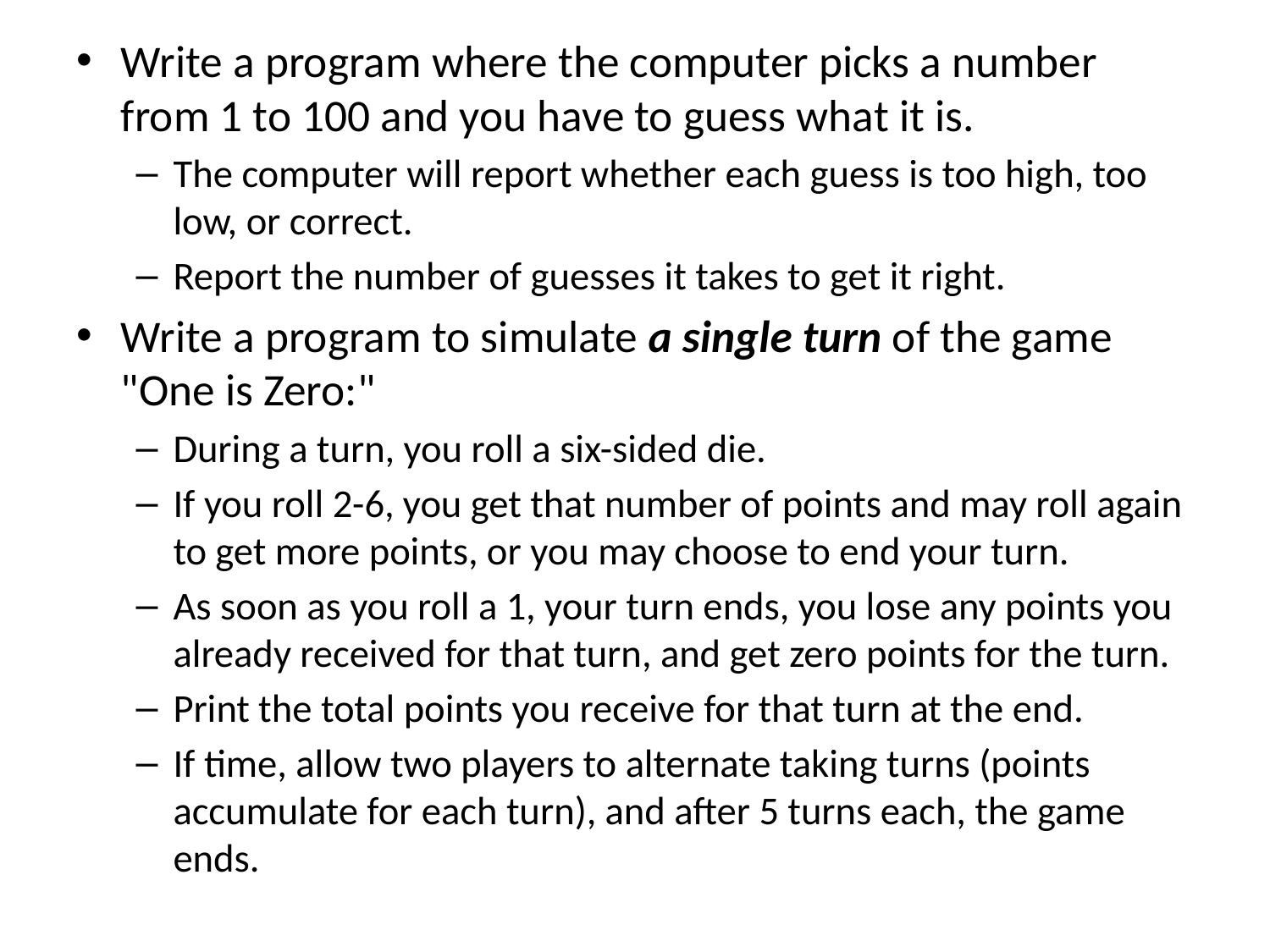

Write a program where the computer picks a number from 1 to 100 and you have to guess what it is.
The computer will report whether each guess is too high, too low, or correct.
Report the number of guesses it takes to get it right.
Write a program to simulate a single turn of the game "One is Zero:"
During a turn, you roll a six-sided die.
If you roll 2-6, you get that number of points and may roll again to get more points, or you may choose to end your turn.
As soon as you roll a 1, your turn ends, you lose any points you already received for that turn, and get zero points for the turn.
Print the total points you receive for that turn at the end.
If time, allow two players to alternate taking turns (points accumulate for each turn), and after 5 turns each, the game ends.